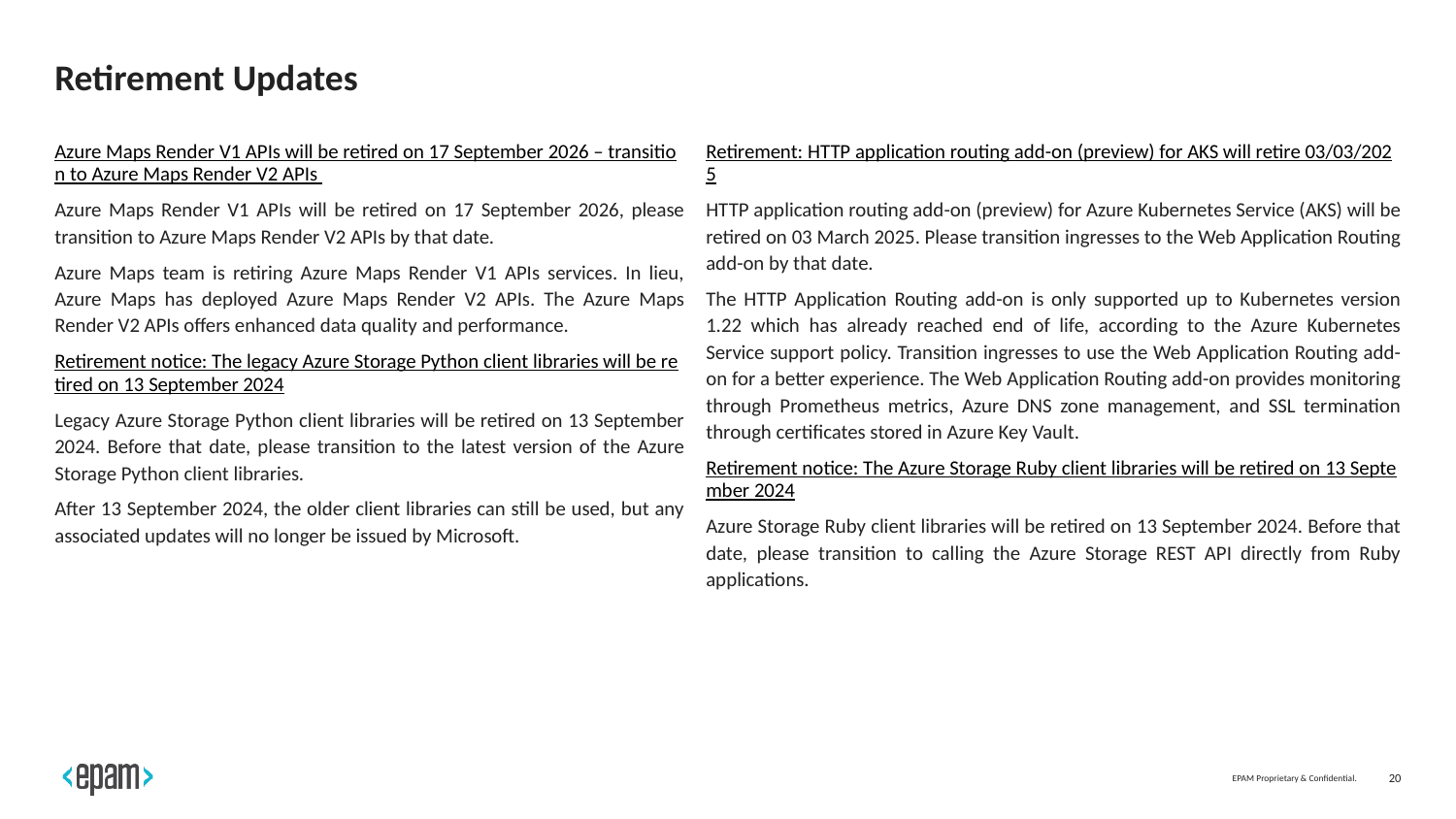

# Retirement Updates
Azure Maps Render V1 APIs will be retired on 17 September 2026 – transition to Azure Maps Render V2 APIs
Azure Maps Render V1 APIs will be retired on 17 September 2026, please transition to Azure Maps Render V2 APIs by that date.
Azure Maps team is retiring Azure Maps Render V1 APIs services. In lieu, Azure Maps has deployed Azure Maps Render V2 APIs. The Azure Maps Render V2 APIs offers enhanced data quality and performance.
Retirement notice: The legacy Azure Storage Python client libraries will be retired on 13 September 2024
Legacy Azure Storage Python client libraries will be retired on 13 September 2024. Before that date, please transition to the latest version of the Azure Storage Python client libraries.
After 13 September 2024, the older client libraries can still be used, but any associated updates will no longer be issued by Microsoft.
Retirement: HTTP application routing add-on (preview) for AKS will retire 03/03/2025
HTTP application routing add-on (preview) for Azure Kubernetes Service (AKS) will be retired on 03 March 2025. Please transition ingresses to the Web Application Routing add-on by that date.
The HTTP Application Routing add-on is only supported up to Kubernetes version 1.22 which has already reached end of life, according to the Azure Kubernetes Service support policy. Transition ingresses to use the Web Application Routing add-on for a better experience. The Web Application Routing add-on provides monitoring through Prometheus metrics, Azure DNS zone management, and SSL termination through certificates stored in Azure Key Vault.
Retirement notice: The Azure Storage Ruby client libraries will be retired on 13 September 2024
Azure Storage Ruby client libraries will be retired on 13 September 2024. Before that date, please transition to calling the Azure Storage REST API directly from Ruby applications.